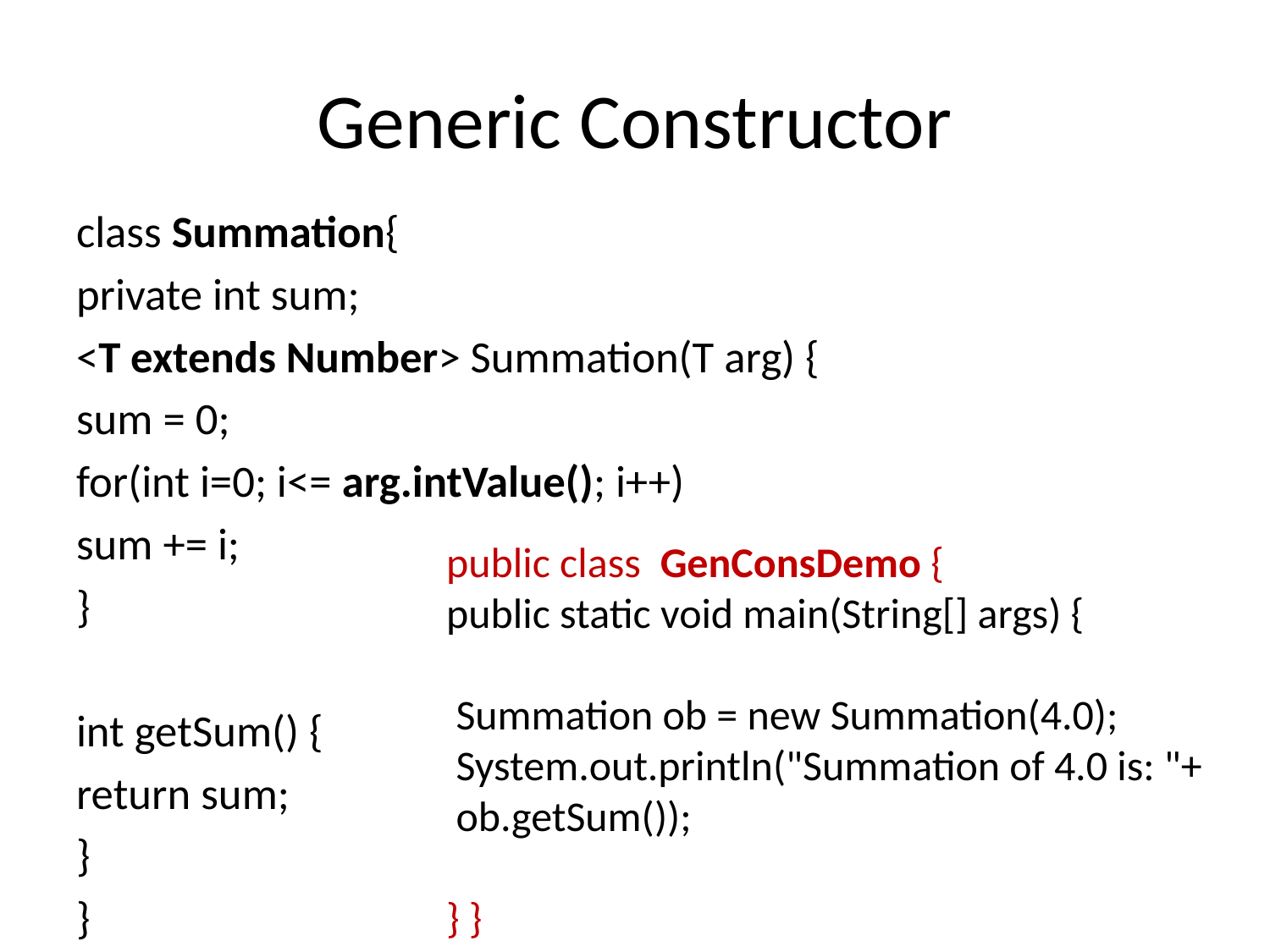

# Generic Constructor
class Summation{
private int sum;
<T extends Number> Summation(T arg) {
sum = 0;
for(int i=0; i<= arg.intValue(); i++)
sum += i;
}

int getSum() {
return sum;
}
}

public class  GenConsDemo {
public static void main(String[] args) {

 Summation ob = new Summation(4.0);
 System.out.println("Summation of 4.0 is: "+
 ob.getSum());

} }